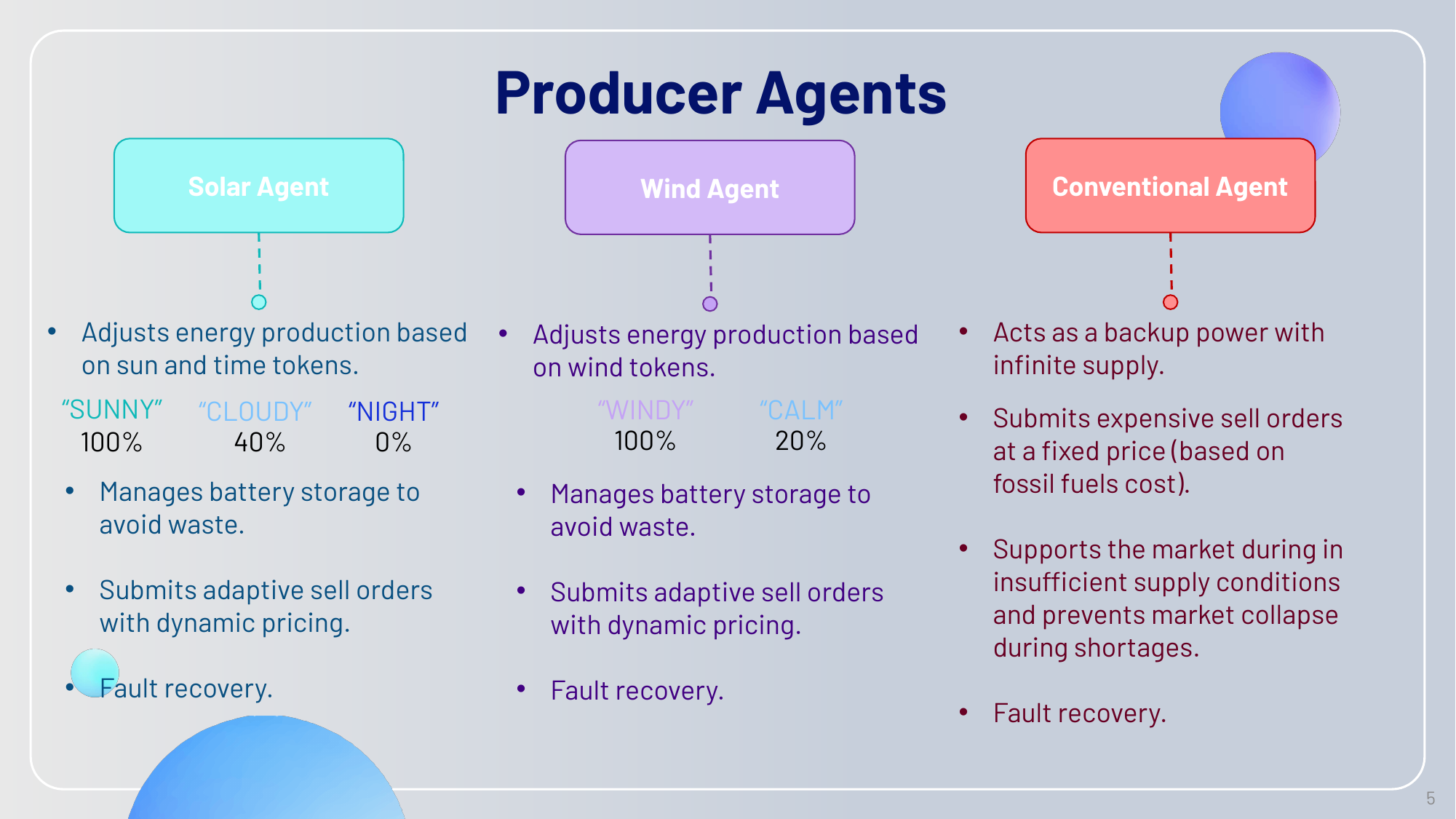

Producer Agents
Solar Agent
Conventional Agent
Wind Agent

Adjusts energy production based on sun and time tokens.
Acts as a backup power with infinite supply.
Adjusts energy production based on wind tokens.

Submits expensive sell orders at a fixed price (based on fossil fuels cost).
Supports the market during in insufficient supply conditions and prevents market collapse during shortages.

Fault recovery.
“SUNNY”
“WINDY”
“CALM”
“CLOUDY”
“NIGHT”
100%
20%
100%
40%
0%
Manages battery storage to avoid waste.
Submits adaptive sell orders with dynamic pricing.
Fault recovery.
Manages battery storage to avoid waste.
Submits adaptive sell orders with dynamic pricing.
Fault recovery.
5